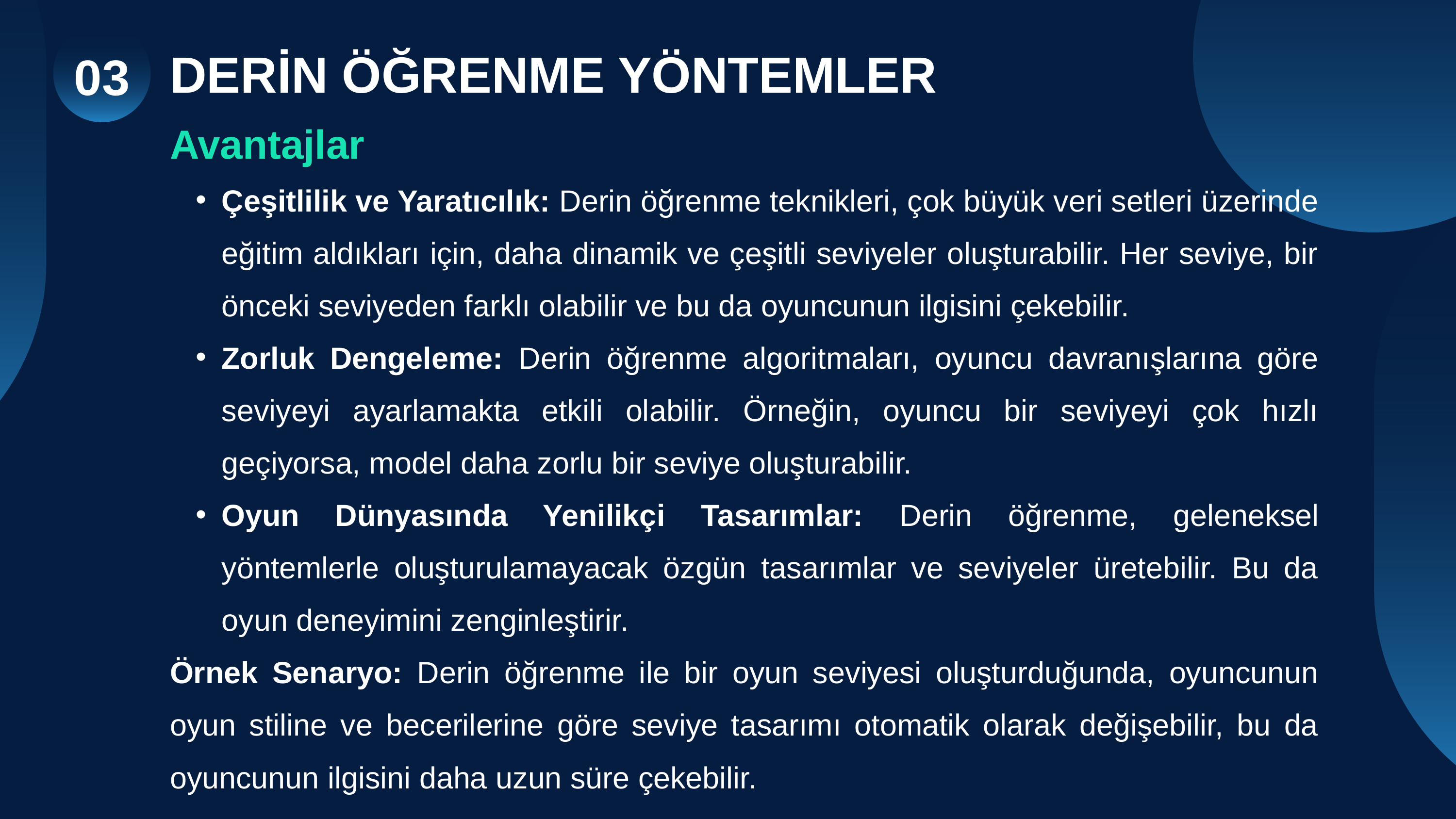

03
DERİN ÖĞRENME YÖNTEMLER
Avantajlar

Çeşitlilik ve Yaratıcılık: Derin öğrenme teknikleri, çok büyük veri setleri üzerinde eğitim aldıkları için, daha dinamik ve çeşitli seviyeler oluşturabilir. Her seviye, bir önceki seviyeden farklı olabilir ve bu da oyuncunun ilgisini çekebilir.
Zorluk Dengeleme: Derin öğrenme algoritmaları, oyuncu davranışlarına göre seviyeyi ayarlamakta etkili olabilir. Örneğin, oyuncu bir seviyeyi çok hızlı geçiyorsa, model daha zorlu bir seviye oluşturabilir.
Oyun Dünyasında Yenilikçi Tasarımlar: Derin öğrenme, geleneksel yöntemlerle oluşturulamayacak özgün tasarımlar ve seviyeler üretebilir. Bu da oyun deneyimini zenginleştirir.
Örnek Senaryo: Derin öğrenme ile bir oyun seviyesi oluşturduğunda, oyuncunun oyun stiline ve becerilerine göre seviye tasarımı otomatik olarak değişebilir, bu da oyuncunun ilgisini daha uzun süre çekebilir.